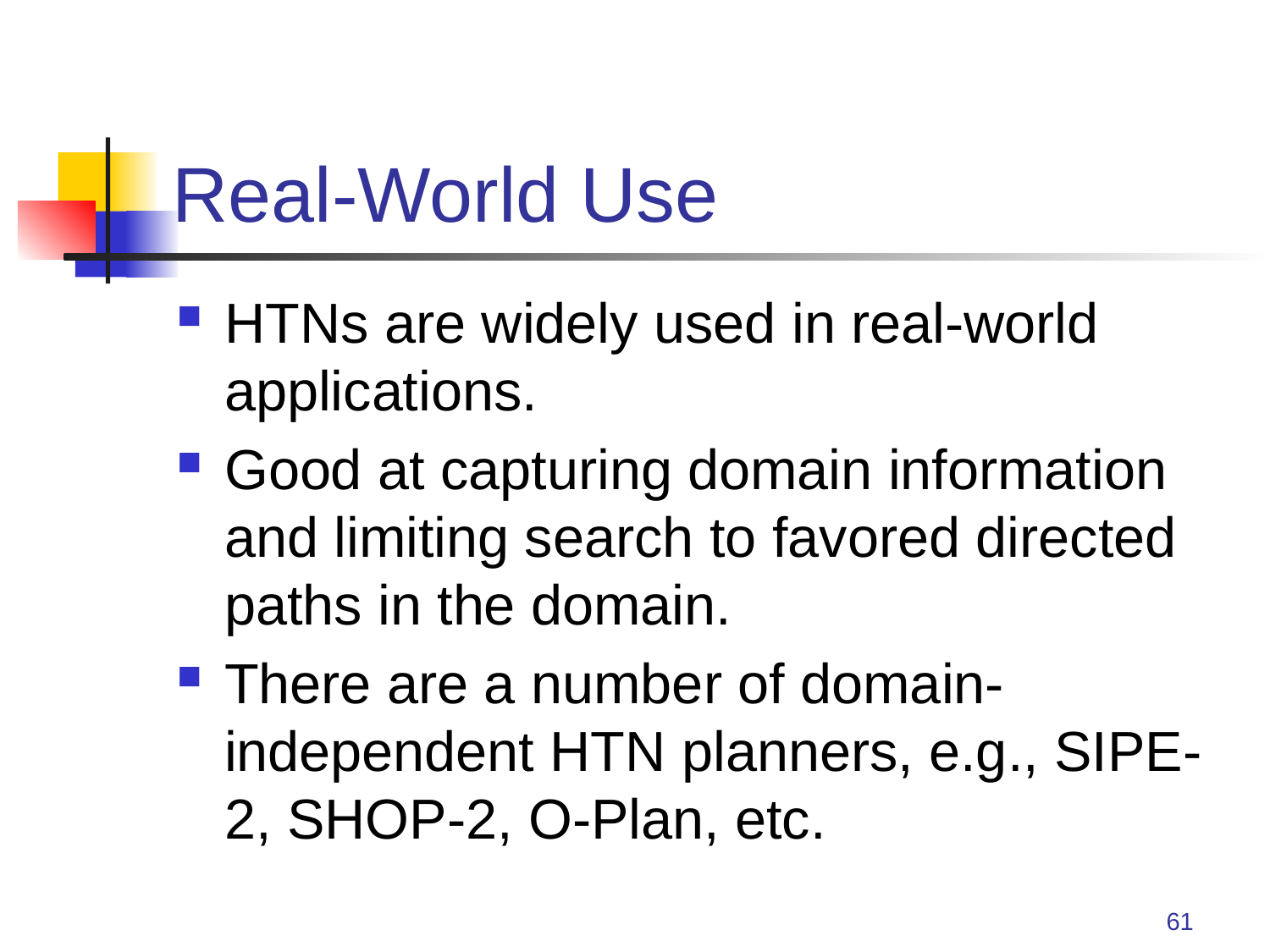

# Real-World Use
HTNs are widely used in real-world applications.
Good at capturing domain information and limiting search to favored directed paths in the domain.
There are a number of domain-independent HTN planners, e.g., SIPE-2, SHOP-2, O-Plan, etc.
61